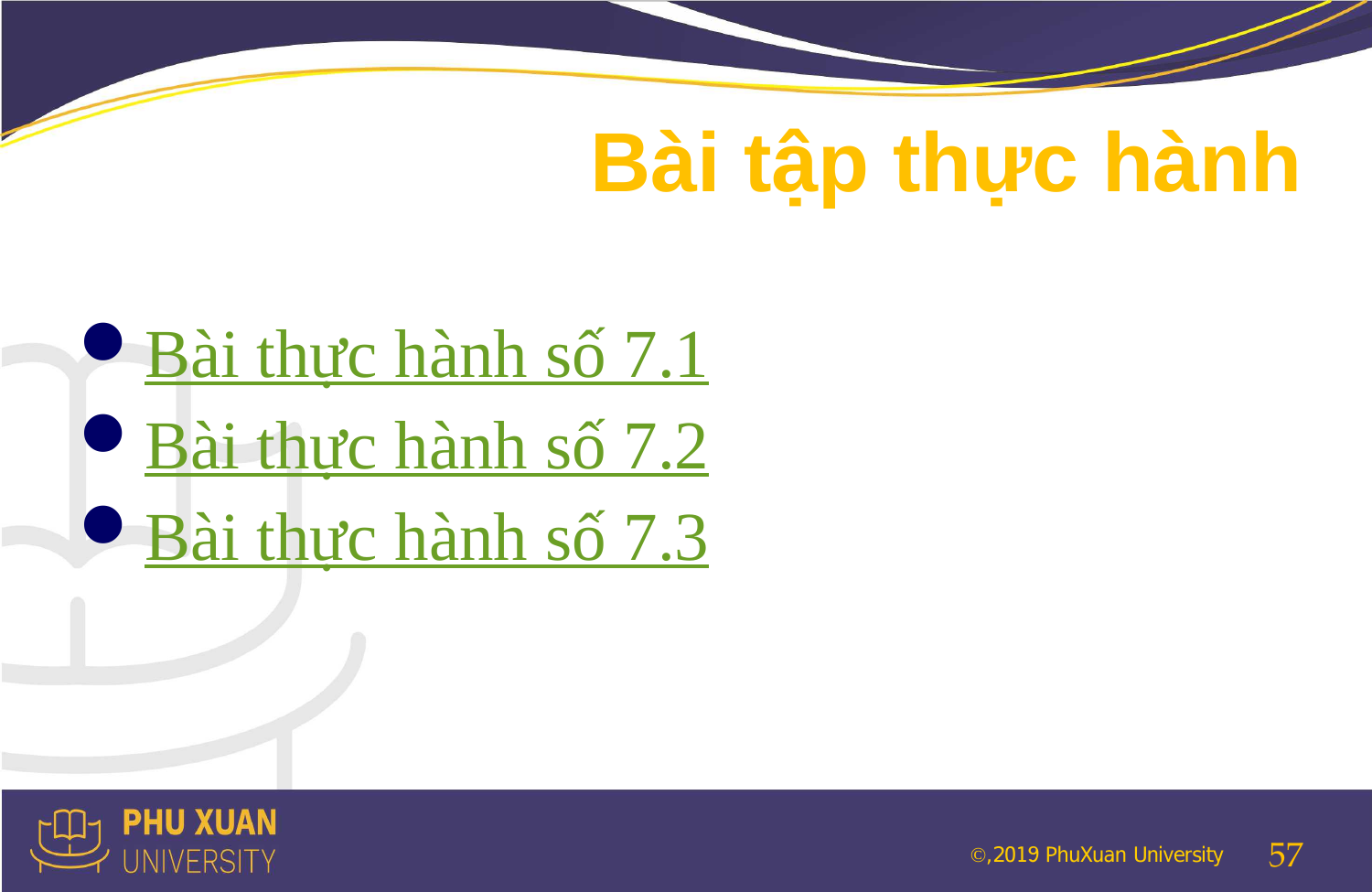

# Bài tập thực hành

Bài thực hành số 7.1
Bài thực hành số 7.2
Bài thực hành số 7.3
57